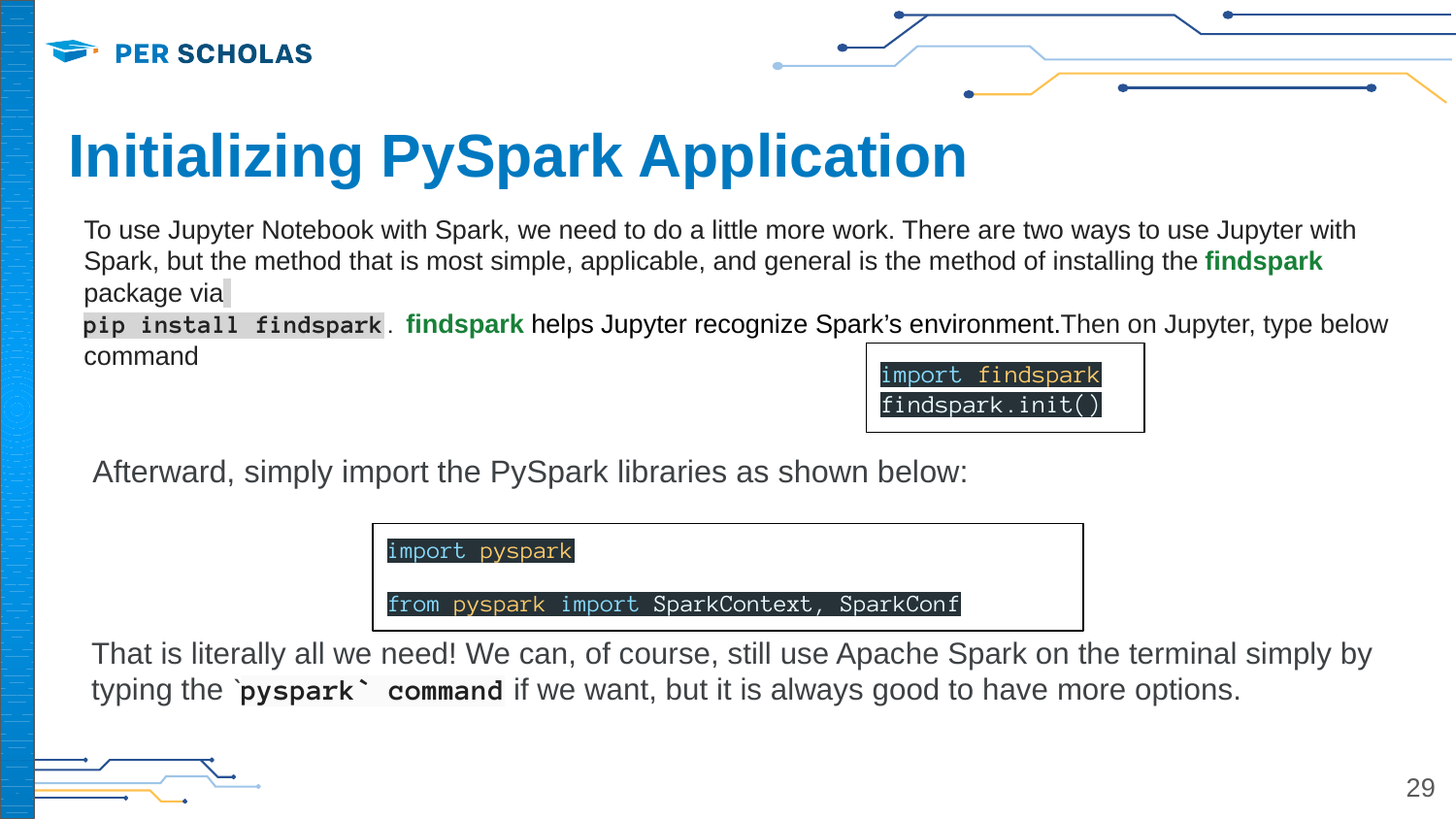

# Initializing PySpark Application
To use Jupyter Notebook with Spark, we need to do a little more work. There are two ways to use Jupyter with Spark, but the method that is most simple, applicable, and general is the method of installing the findspark  package via
pip install findspark. findspark helps Jupyter recognize Spark’s environment.Then on Jupyter, type below command

import findspark
findspark.init()
Afterward, simply import the PySpark libraries as shown below:
import pyspark
from pyspark import SparkContext, SparkConf
That is literally all we need! We can, of course, still use Apache Spark on the terminal simply by typing the `pyspark` command if we want, but it is always good to have more options.
29